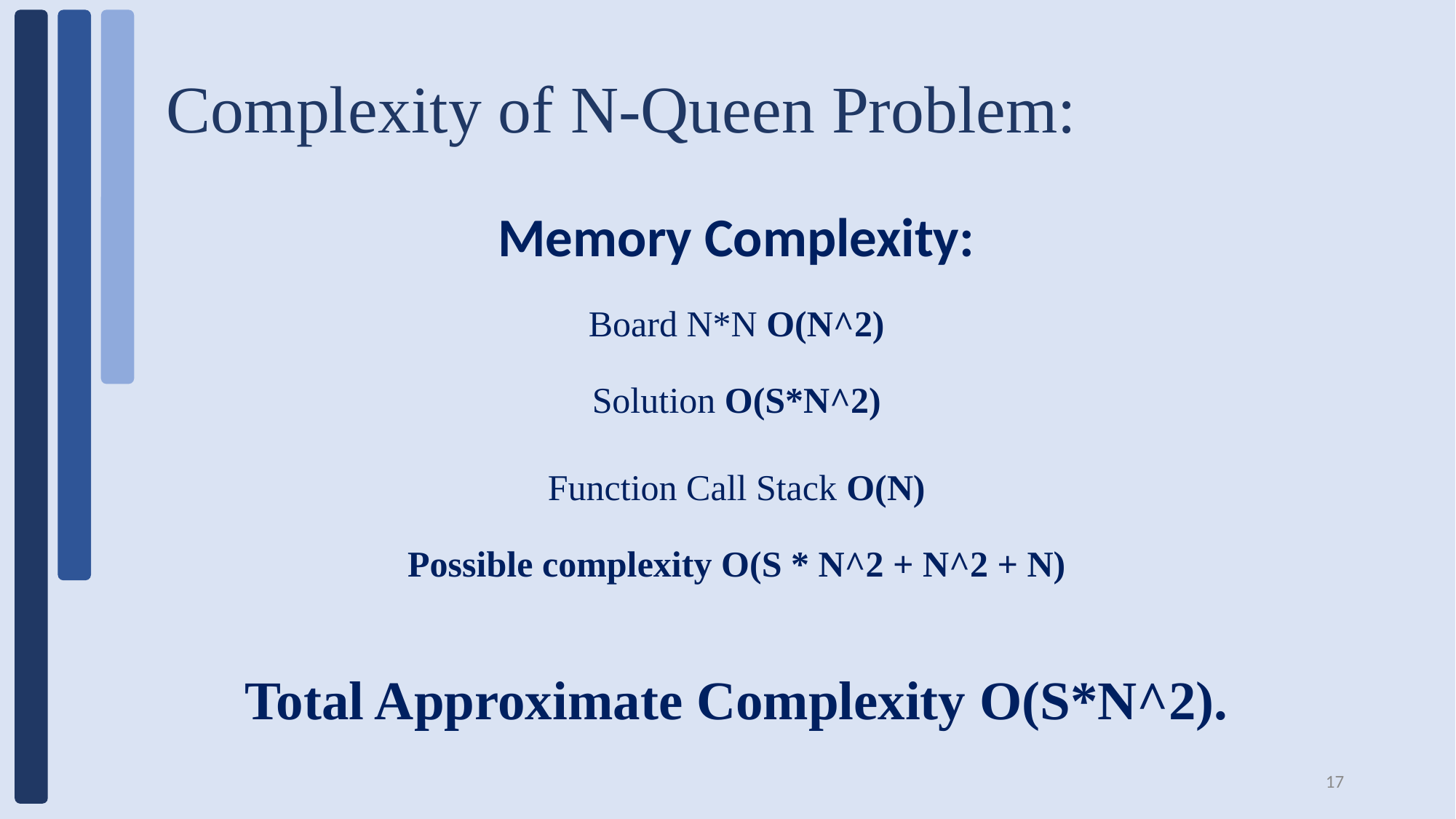

# Complexity of N-Queen Problem:
Memory Complexity:

Board N*N O(N^2)

Solution O(S*N^2)

Function Call Stack O(N)

Possible complexity O(S * N^2 + N^2 + N)

Total Approximate Complexity O(S*N^2).

17